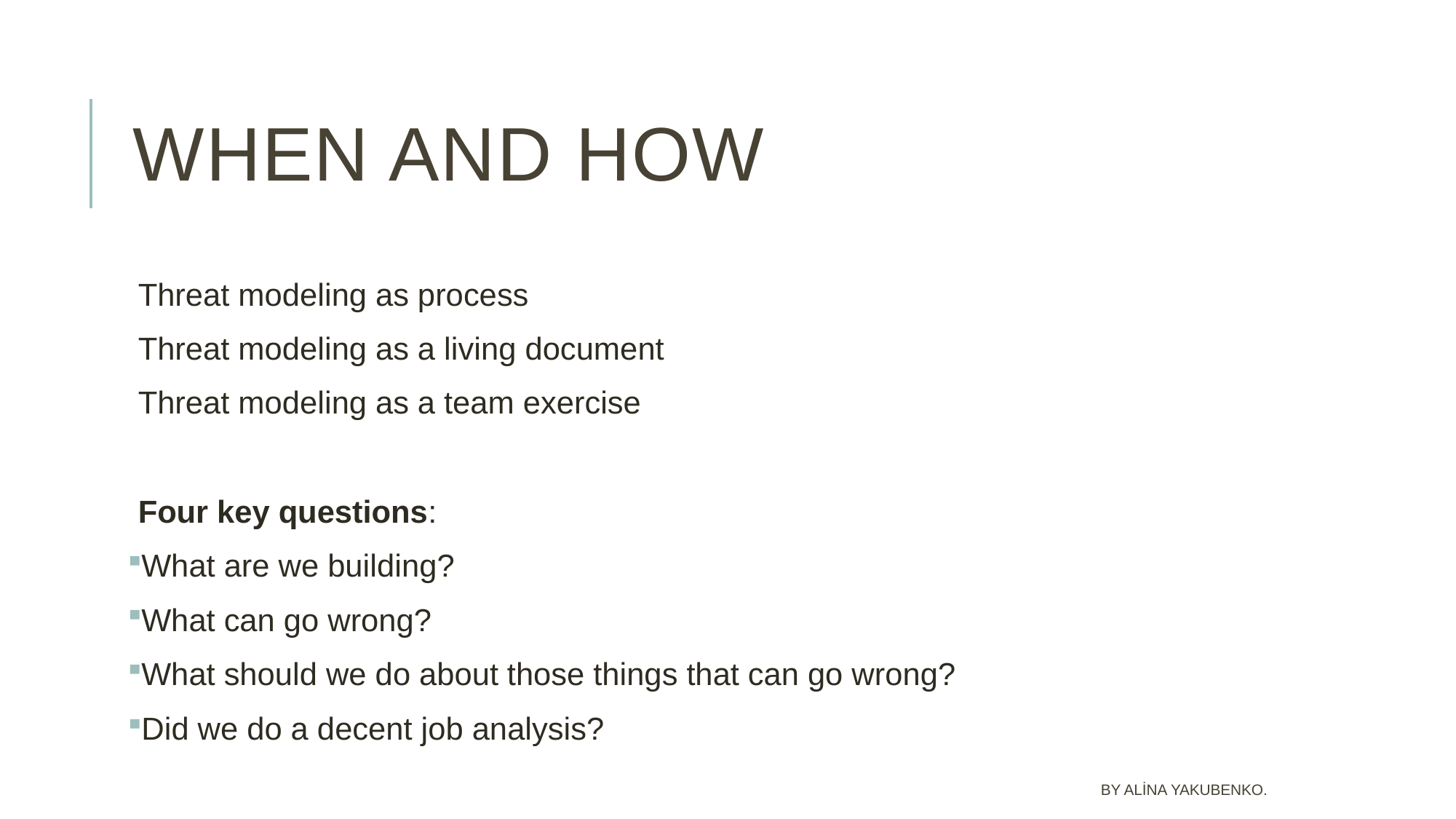

# When and HOW
Threat modeling as process
Threat modeling as a living document
Threat modeling as a team exercise

Four key questions:
What are we building?
What can go wrong?
What should we do about those things that can go wrong?
Did we do a decent job analysis?
By Alina Yakubenko.